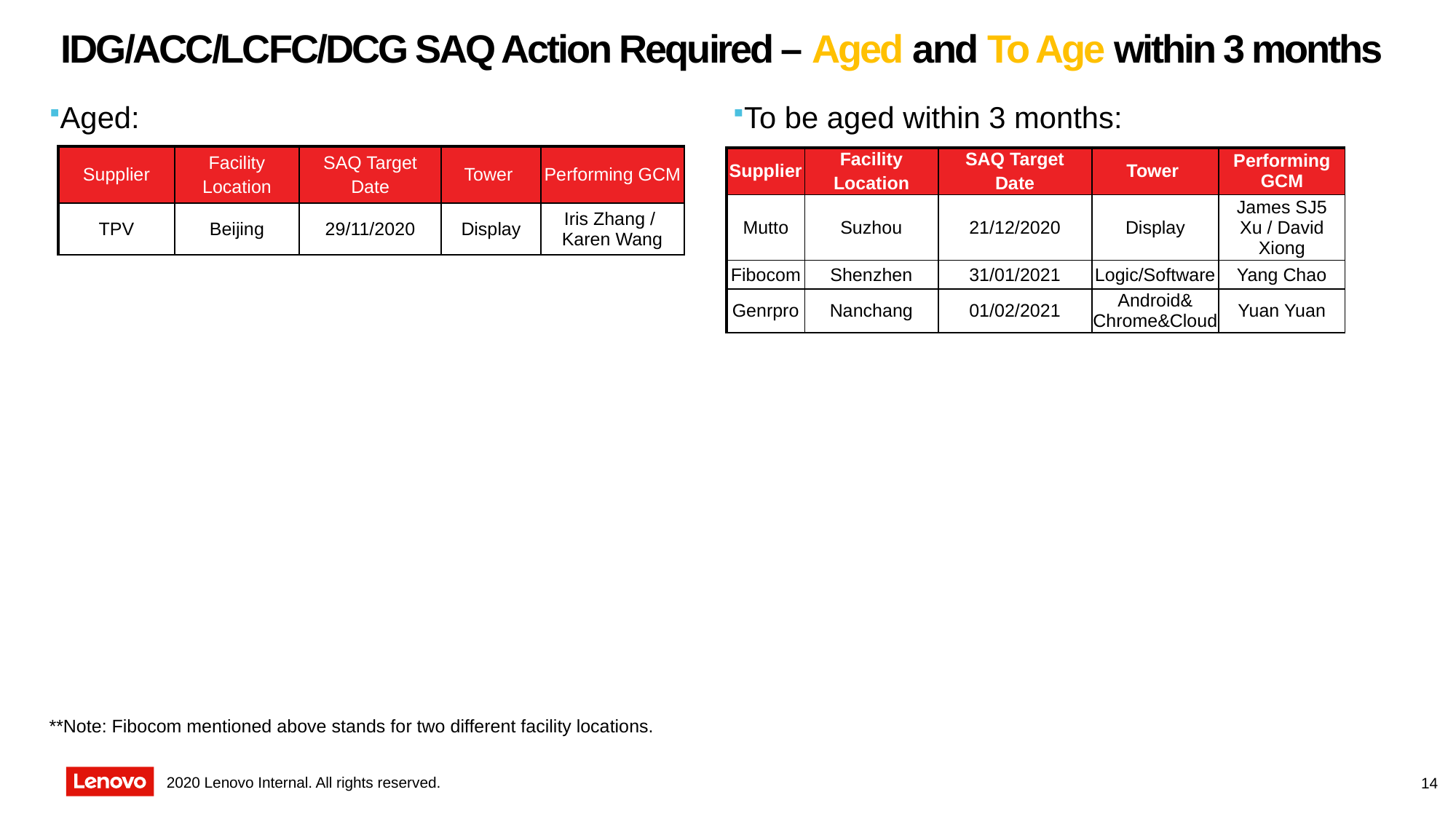

# IDG/ACC/LCFC/DCG SAQ Action Required – Aged and To Age within 3 months
Aged:
To be aged within 3 months:
| Supplier | Facility Location | SAQ Target Date | Tower | Performing GCM |
| --- | --- | --- | --- | --- |
| TPV | Beijing | 29/11/2020 | Display | Iris Zhang / Karen Wang |
| Supplier | Facility Location | SAQ Target Date | Tower | Performing GCM |
| --- | --- | --- | --- | --- |
| Mutto | Suzhou | 21/12/2020 | Display | James SJ5 Xu / David Xiong |
| Fibocom | Shenzhen | 31/01/2021 | Logic/Software | Yang Chao |
| Genrpro | Nanchang | 01/02/2021 | Android& Chrome&Cloud | Yuan Yuan |
**Note: Fibocom mentioned above stands for two different facility locations.
14